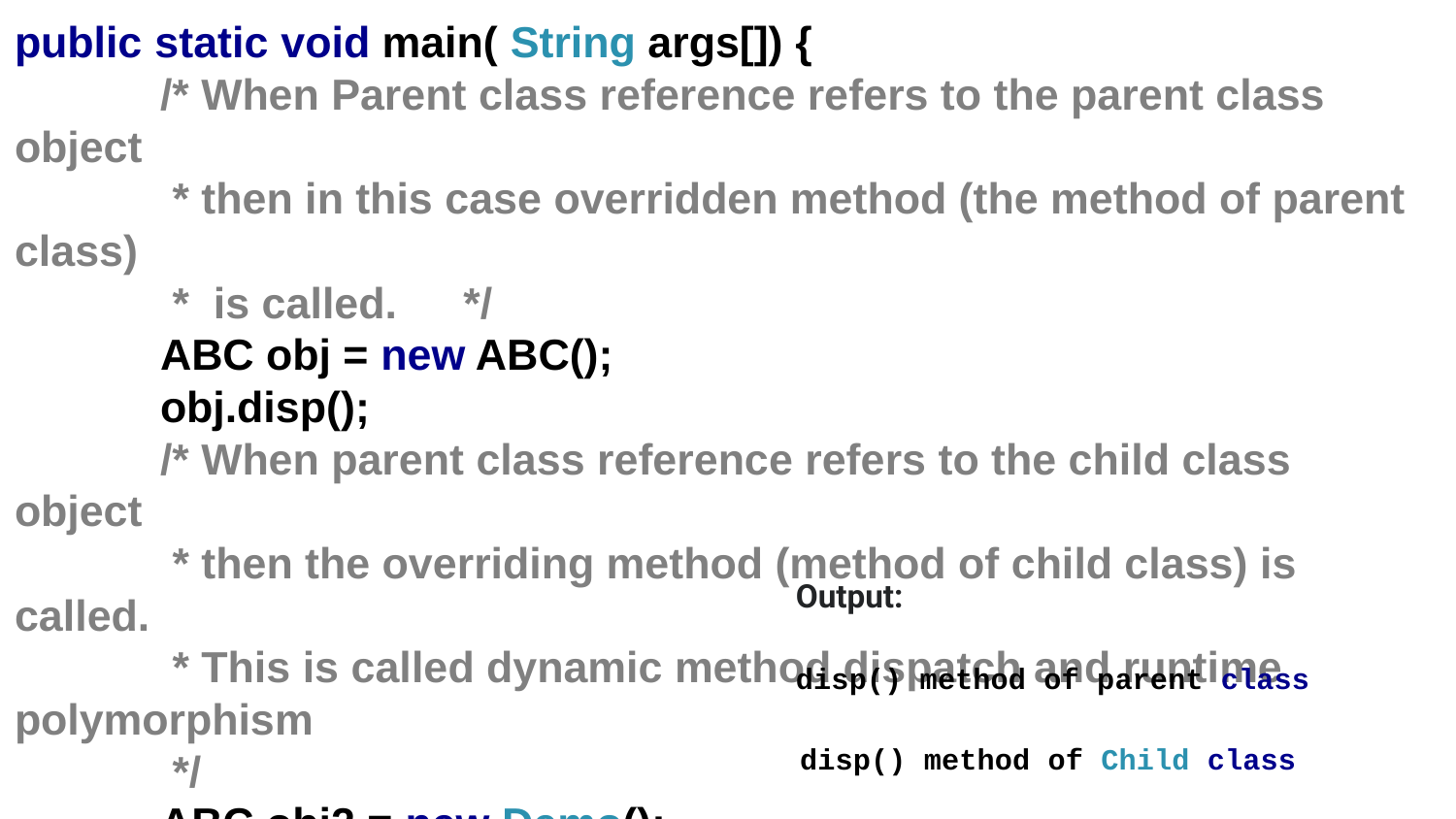

public static void main( String args[]) {
	/* When Parent class reference refers to the parent class object
	 * then in this case overridden method (the method of parent class)
	 *  is called.	 */
	ABC obj = new ABC();
	obj.disp();
	/* When parent class reference refers to the child class object
	 * then the overriding method (method of child class) is called.
	 * This is called dynamic method dispatch and runtime polymorphism
	 */
	ABC obj2 = new Demo();
	obj2.disp();
   }}
Output:
disp() method of parent class
disp() method of Child class